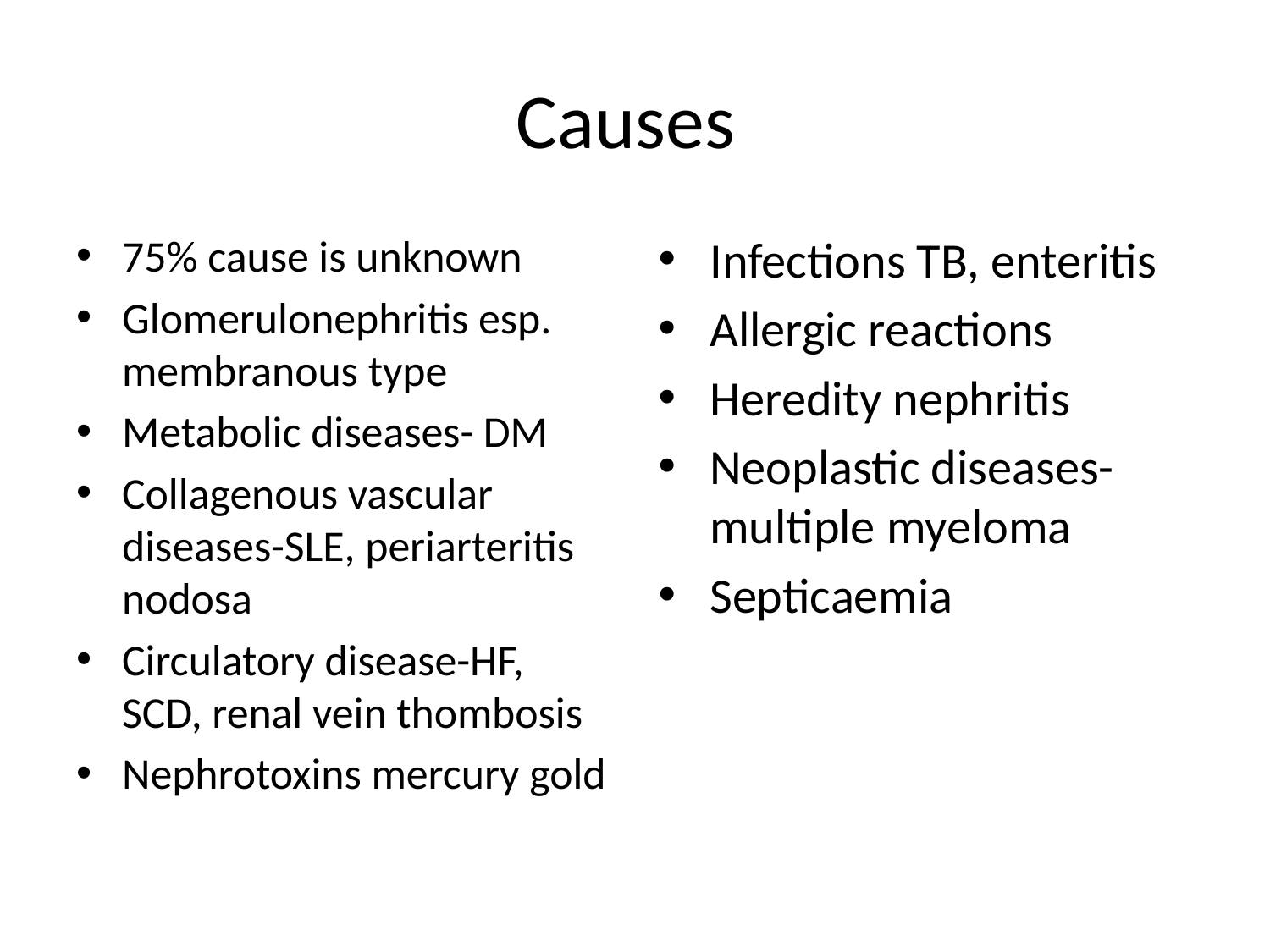

# Causes
75% cause is unknown
Glomerulonephritis esp. membranous type
Metabolic diseases- DM
Collagenous vascular diseases-SLE, periarteritis nodosa
Circulatory disease-HF, SCD, renal vein thombosis
Nephrotoxins mercury gold
Infections TB, enteritis
Allergic reactions
Heredity nephritis
Neoplastic diseases- multiple myeloma
Septicaemia